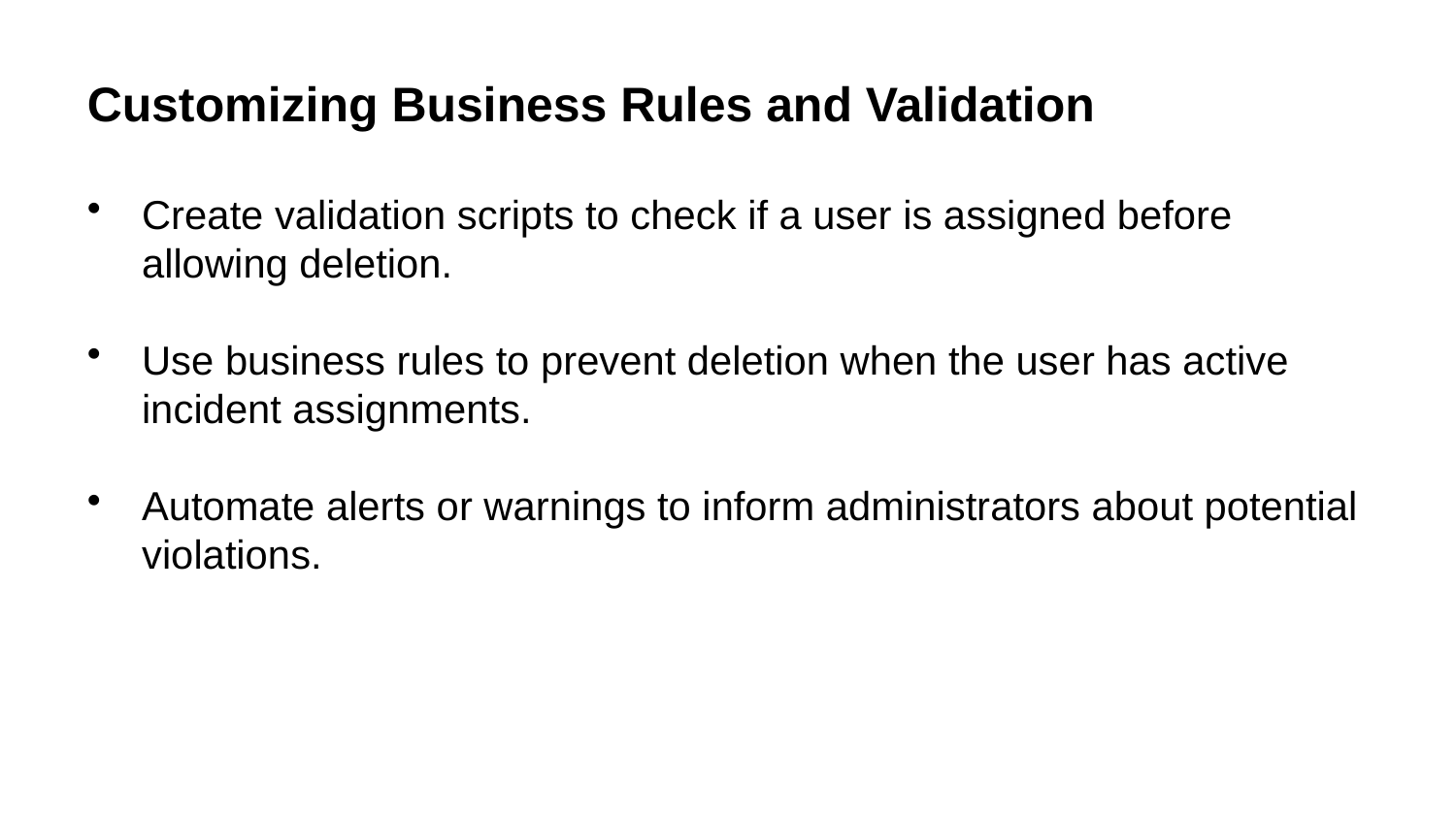

Customizing Business Rules and Validation
Create validation scripts to check if a user is assigned before allowing deletion.

Use business rules to prevent deletion when the user has active incident assignments.

Automate alerts or warnings to inform administrators about potential violations.